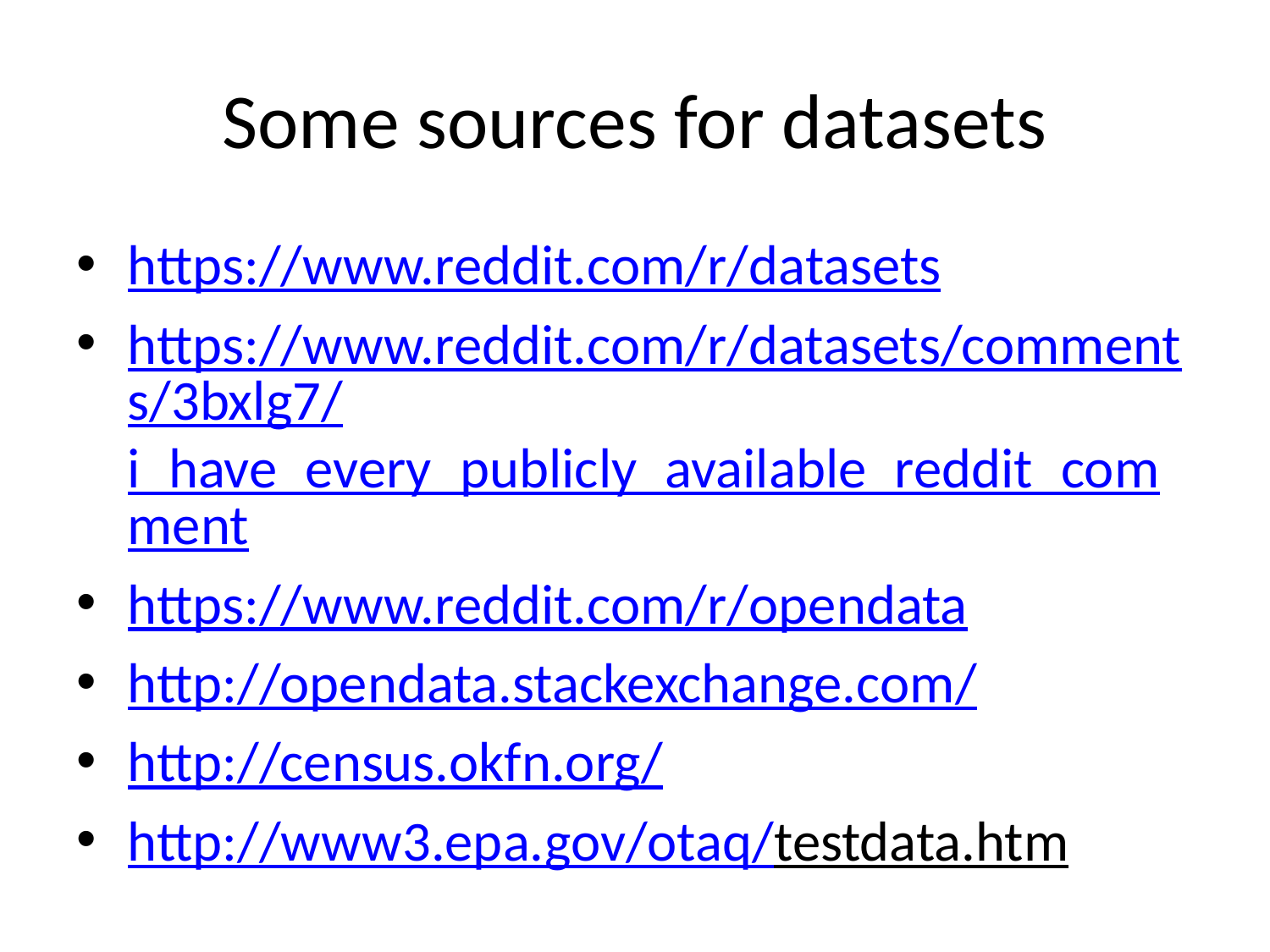

# Some sources for datasets
https://www.reddit.com/r/datasets
https://www.reddit.com/r/datasets/comments/3bxlg7/i_have_every_publicly_available_reddit_comment
https://www.reddit.com/r/opendata
http://opendata.stackexchange.com/
http://census.okfn.org/
http://www3.epa.gov/otaq/testdata.htm